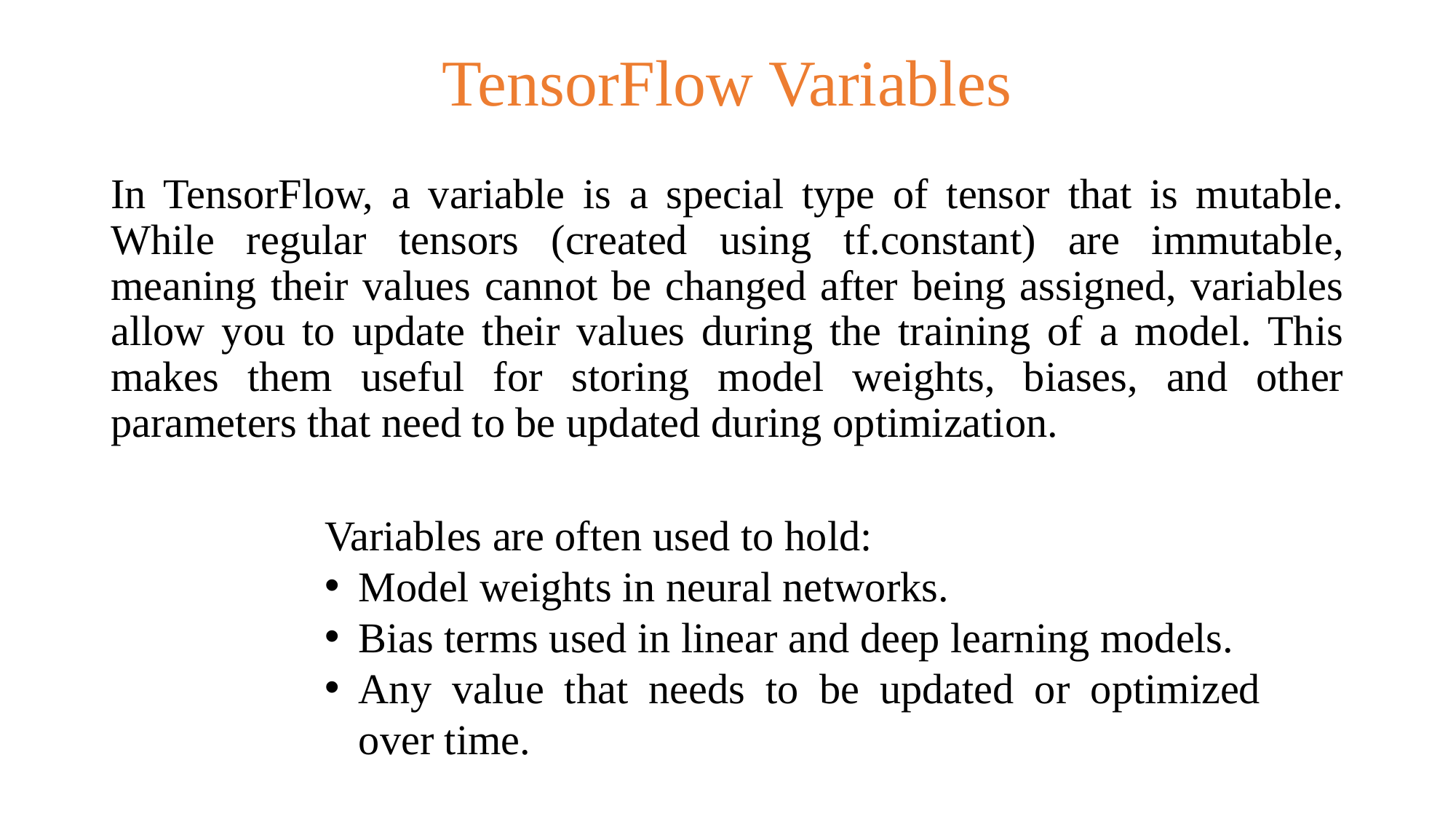

# TensorFlow Variables
In TensorFlow, a variable is a special type of tensor that is mutable. While regular tensors (created using tf.constant) are immutable, meaning their values cannot be changed after being assigned, variables allow you to update their values during the training of a model. This makes them useful for storing model weights, biases, and other parameters that need to be updated during optimization.
Variables are often used to hold:
Model weights in neural networks.
Bias terms used in linear and deep learning models.
Any value that needs to be updated or optimized over time.